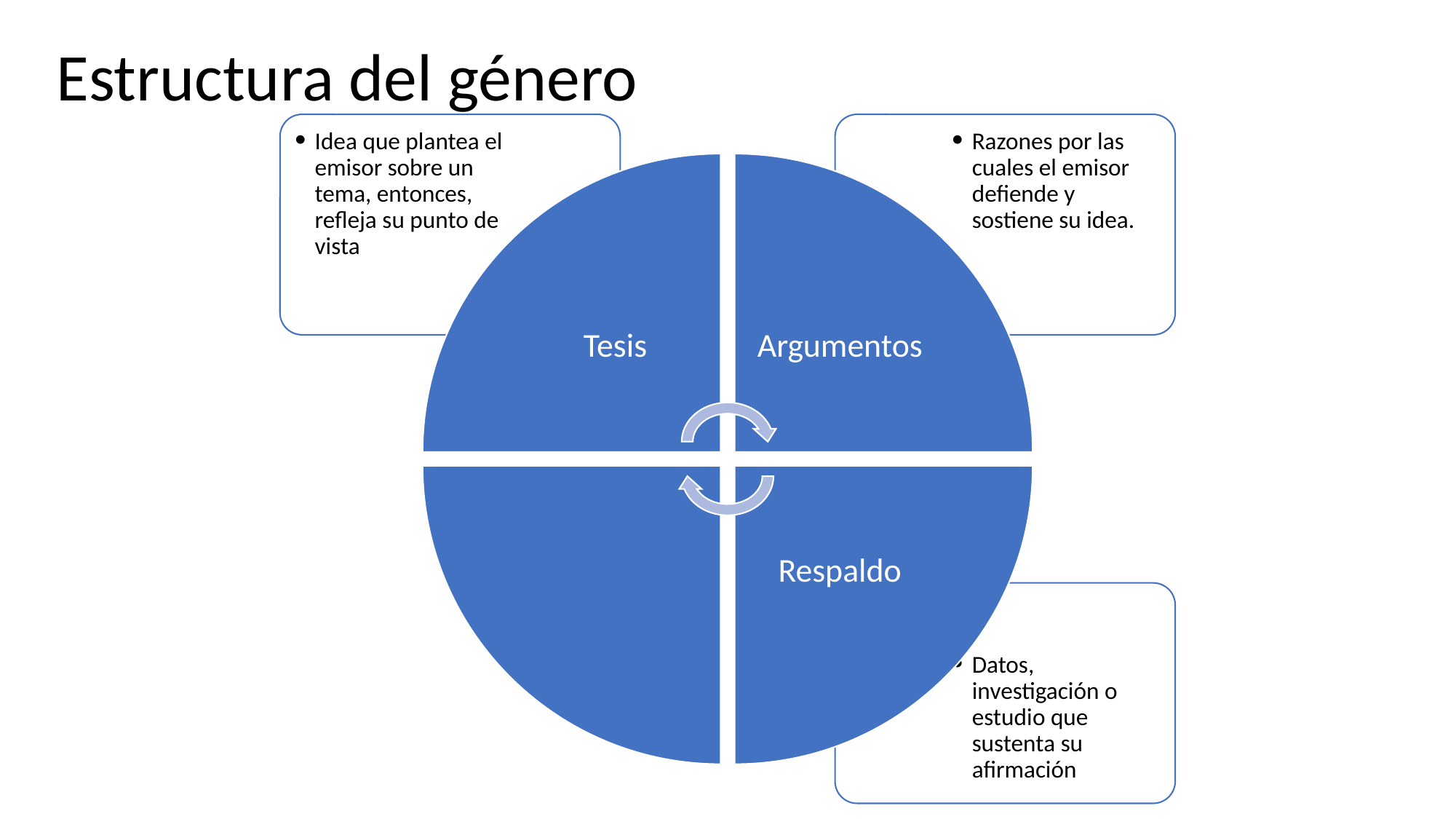

# Estructura del género

Idea que plantea el emisor sobre un tema, entonces, refleja su punto de vista
Razones por las cuales el emisor defiende y sostiene su idea.

Tesis
Argumentos

Respaldo

Datos, investigación o estudio que sustenta su afirmación